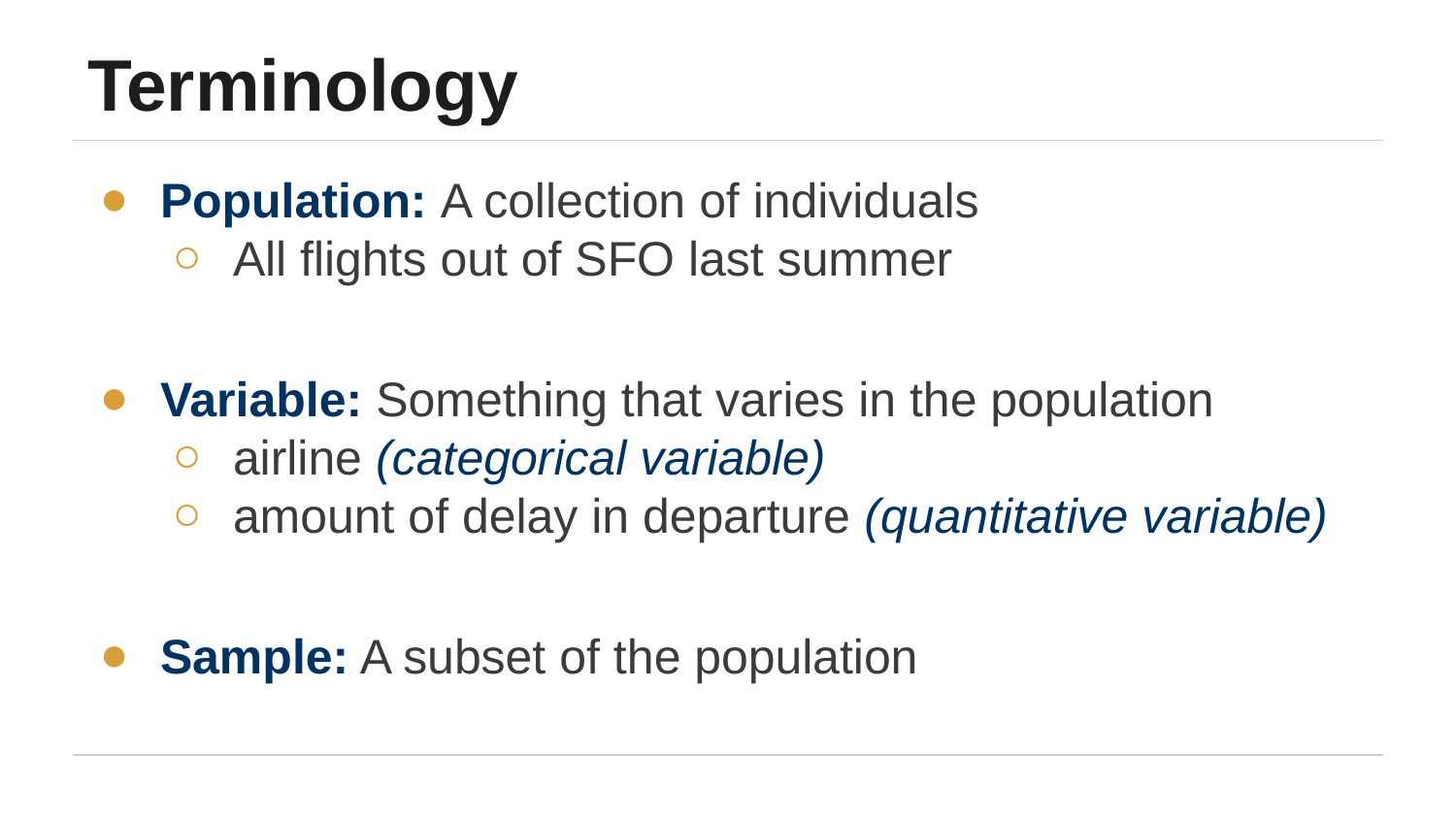

# Terminology
Population: A collection of individuals
All flights out of SFO last summer

Variable: Something that varies in the population
airline (categorical variable)
amount of delay in departure (quantitative variable)

Sample: A subset of the population